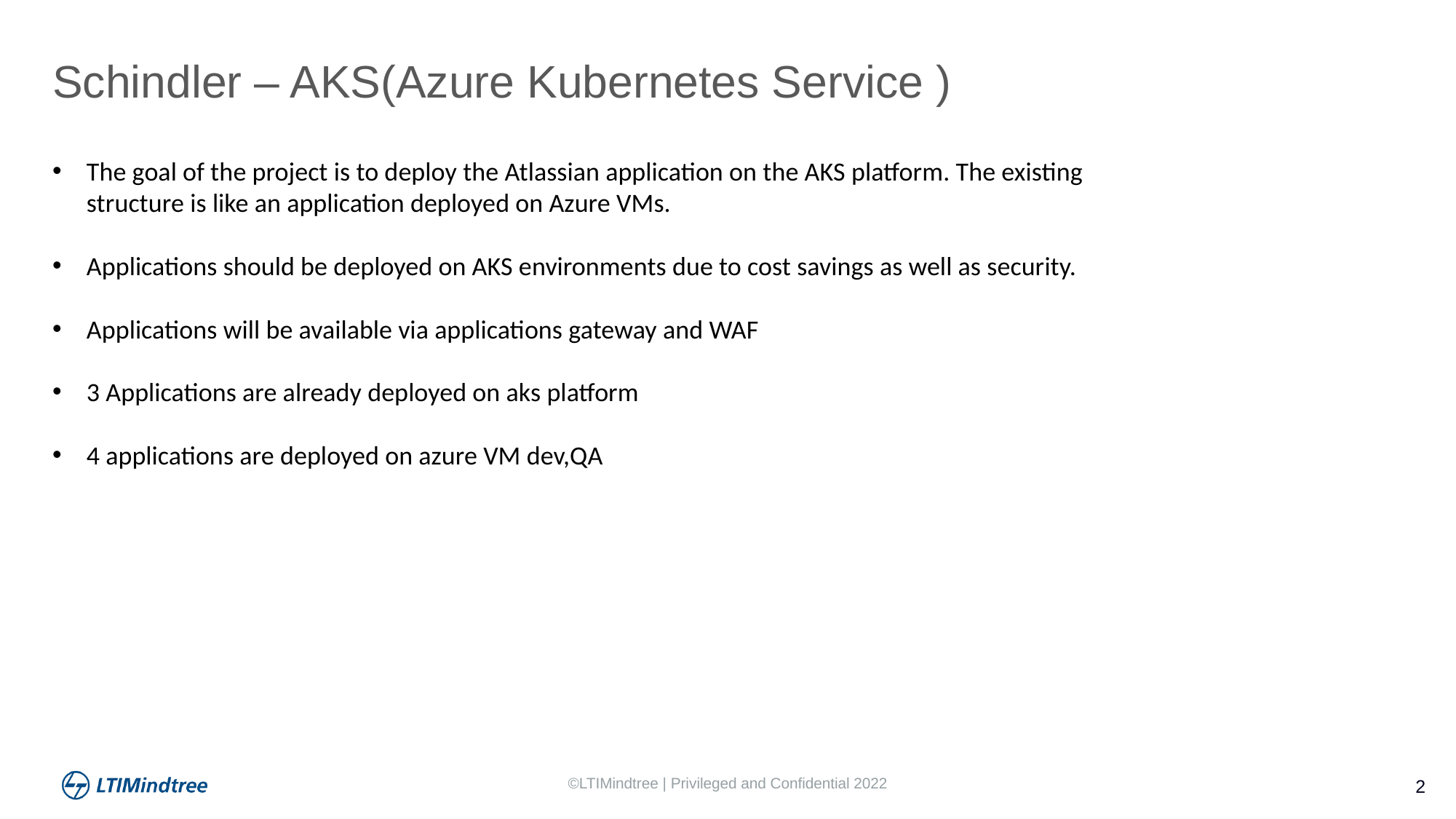

Schindler – AKS(Azure Kubernetes Service )
The goal of the project is to deploy the Atlassian application on the AKS platform. The existing structure is like an application deployed on Azure VMs.

Applications should be deployed on AKS environments due to cost savings as well as security.

Applications will be available via applications gateway and WAF

3 Applications are already deployed on aks platform

4 applications are deployed on azure VM dev,QA